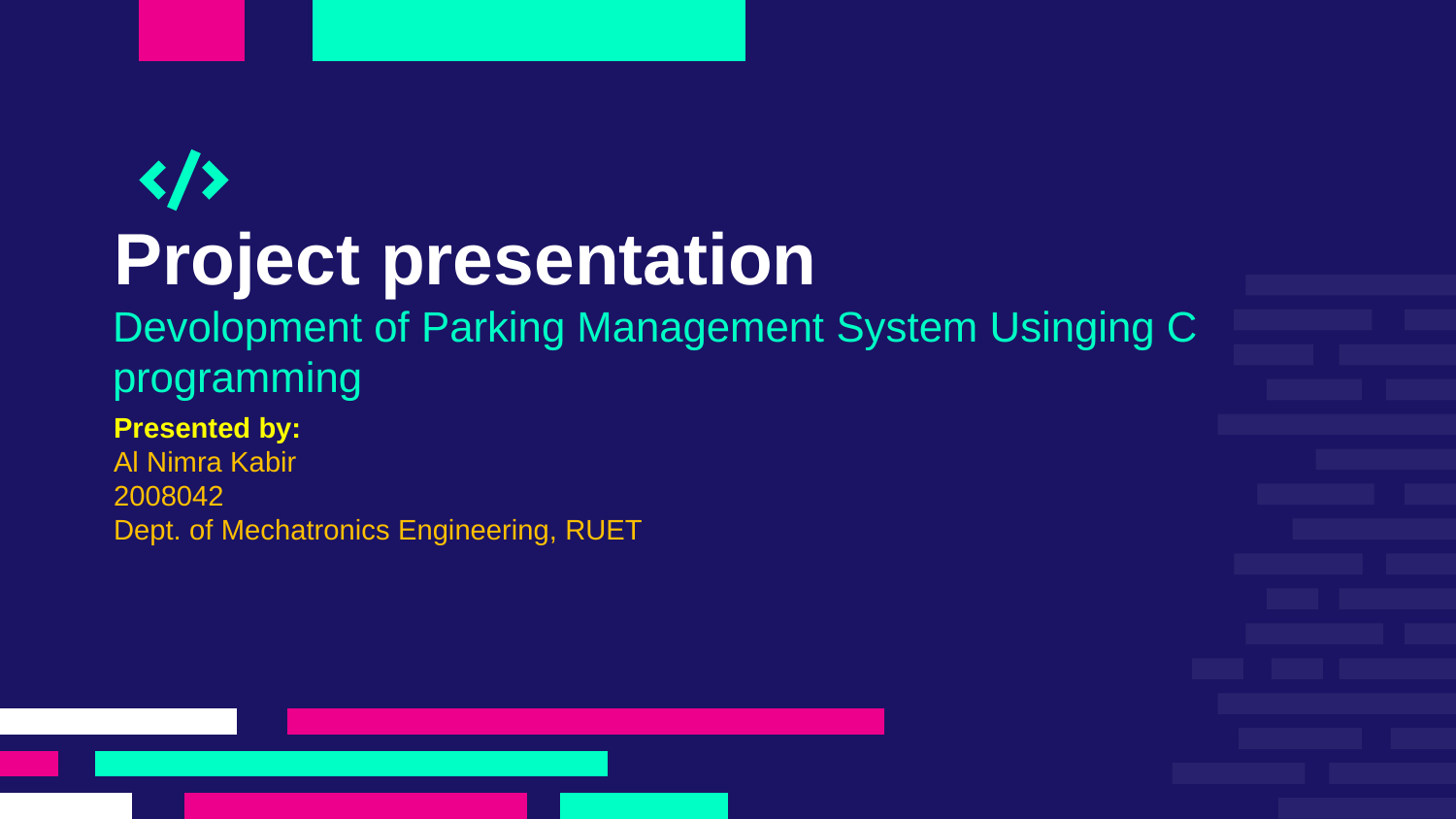

# Project presentation
Devolopment of Parking Management System Usinging C programming
Presented by:
Al Nimra Kabir
2008042
Dept. of Mechatronics Engineering, RUET